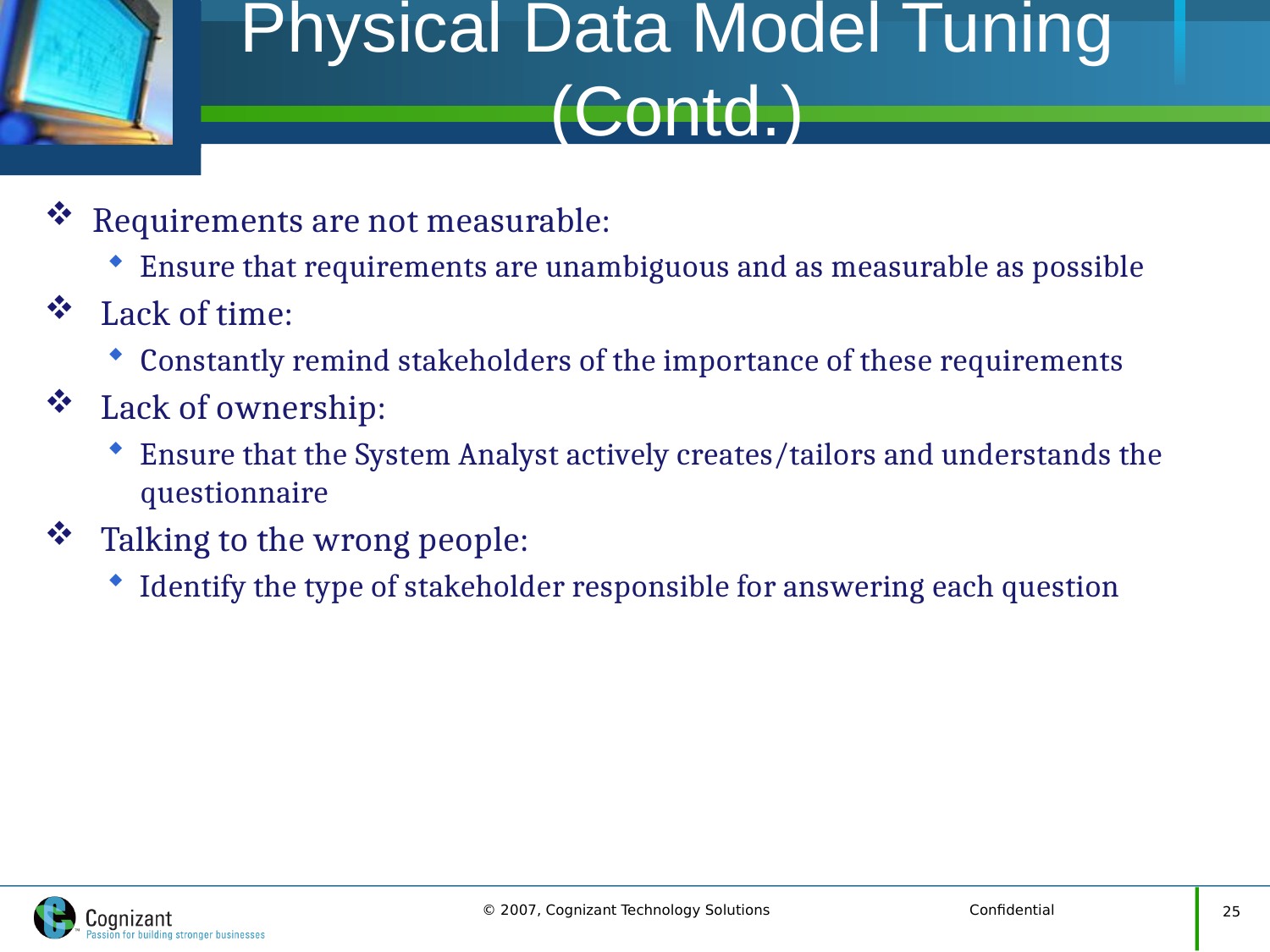

# Physical Data Model Tuning (Contd.)
Requirements are not measurable:
Ensure that requirements are unambiguous and as measurable as possible
 Lack of time:
Constantly remind stakeholders of the importance of these requirements
 Lack of ownership:
Ensure that the System Analyst actively creates/tailors and understands the questionnaire
 Talking to the wrong people:
Identify the type of stakeholder responsible for answering each question

25